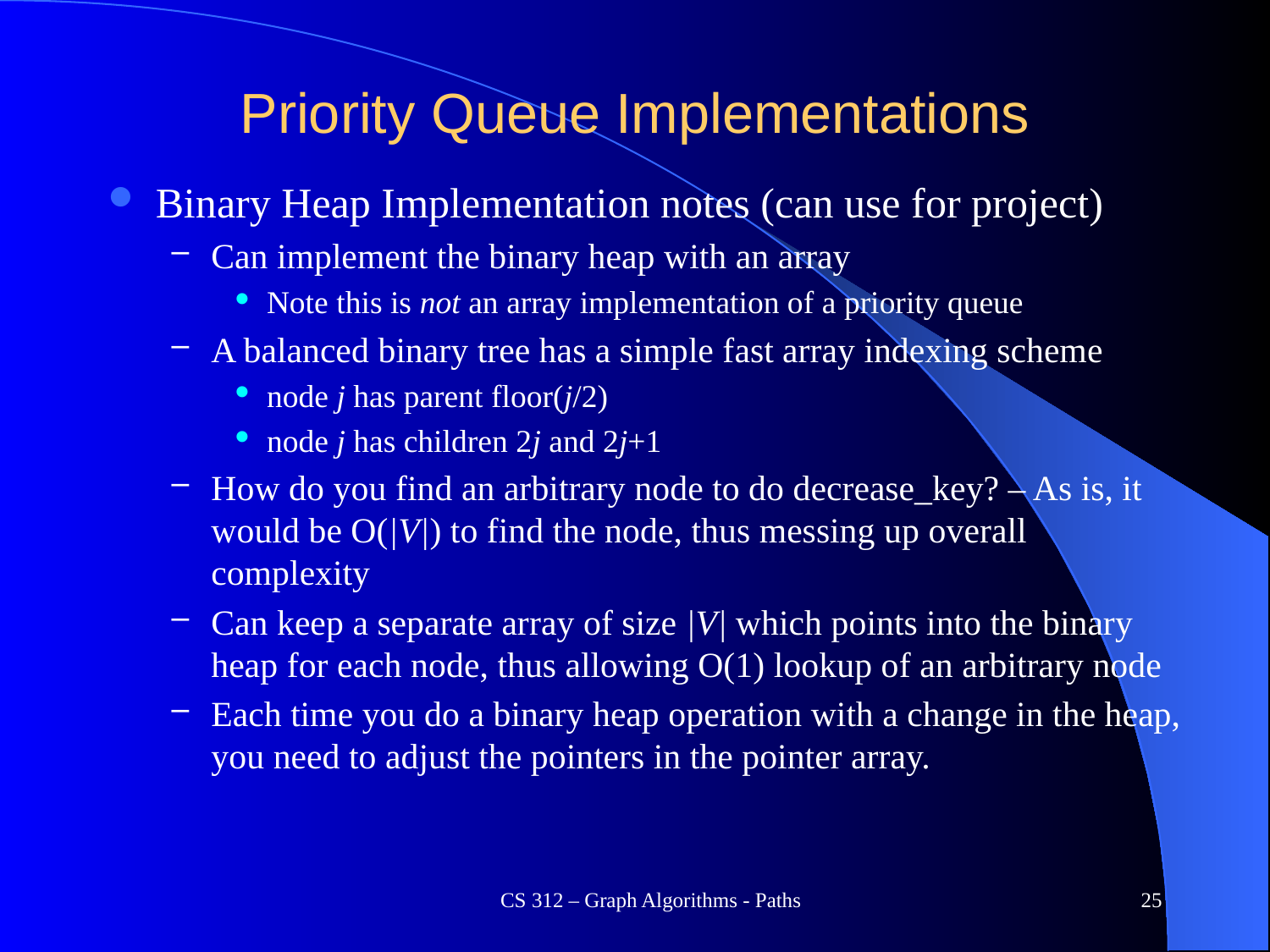

# Priority Queue Implementations
Binary Heap Implementation notes (can use for project)
Can implement the binary heap with an array
Note this is not an array implementation of a priority queue
A balanced binary tree has a simple fast array indexing scheme
node j has parent floor(j/2)
node j has children 2j and 2j+1
How do you find an arbitrary node to do decrease_key? – As is, it would be O(|V|) to find the node, thus messing up overall complexity
Can keep a separate array of size |V| which points into the binary heap for each node, thus allowing O(1) lookup of an arbitrary node
Each time you do a binary heap operation with a change in the heap, you need to adjust the pointers in the pointer array.
CS 312 – Graph Algorithms - Paths
25